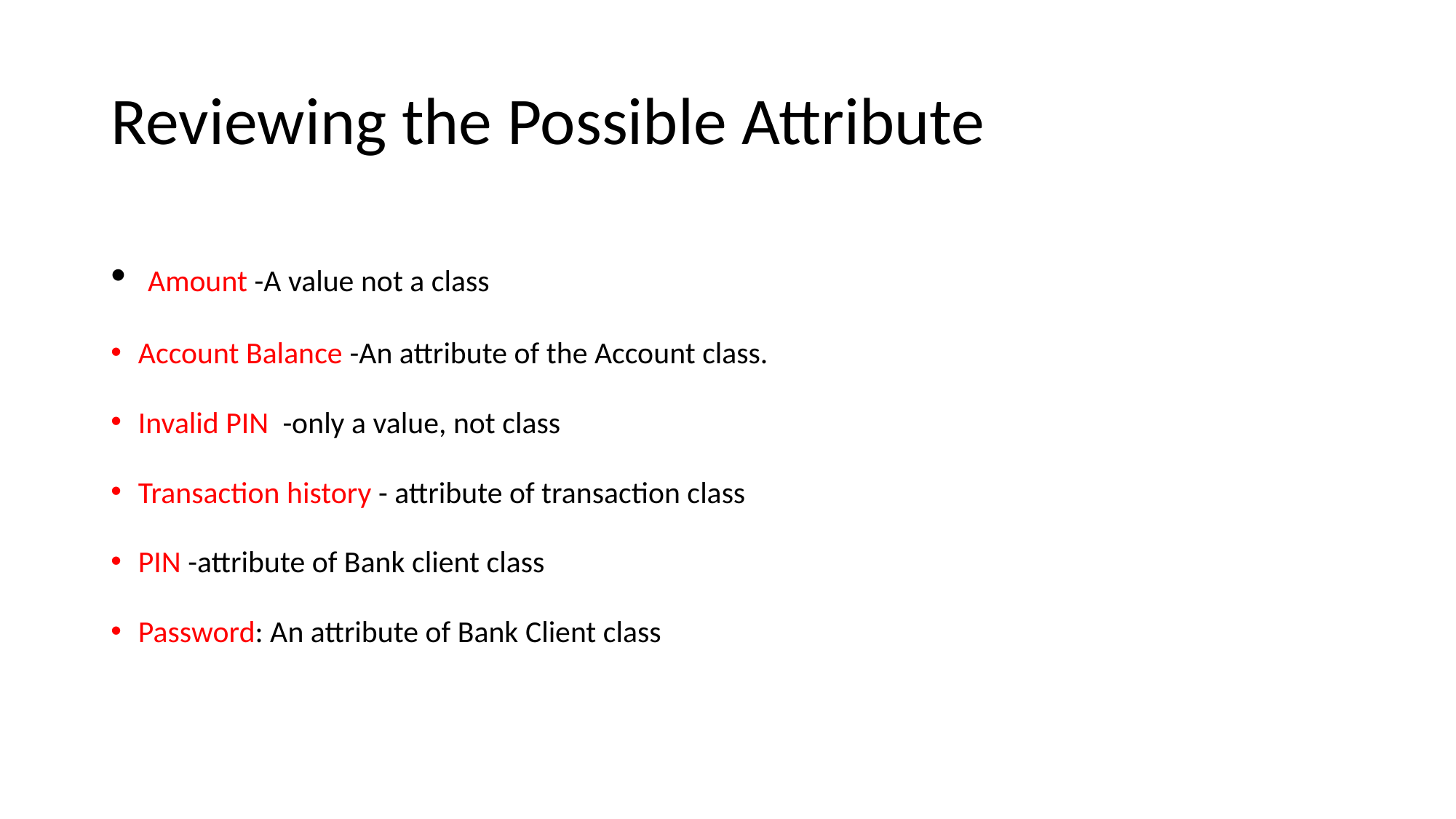

# Reviewing the Possible Attribute
 Amount -A value not a class
Account Balance -An attribute of the Account class.
Invalid PIN  -only a value, not class
Transaction history - attribute of transaction class
PIN -attribute of Bank client class
Password: An attribute of Bank Client class